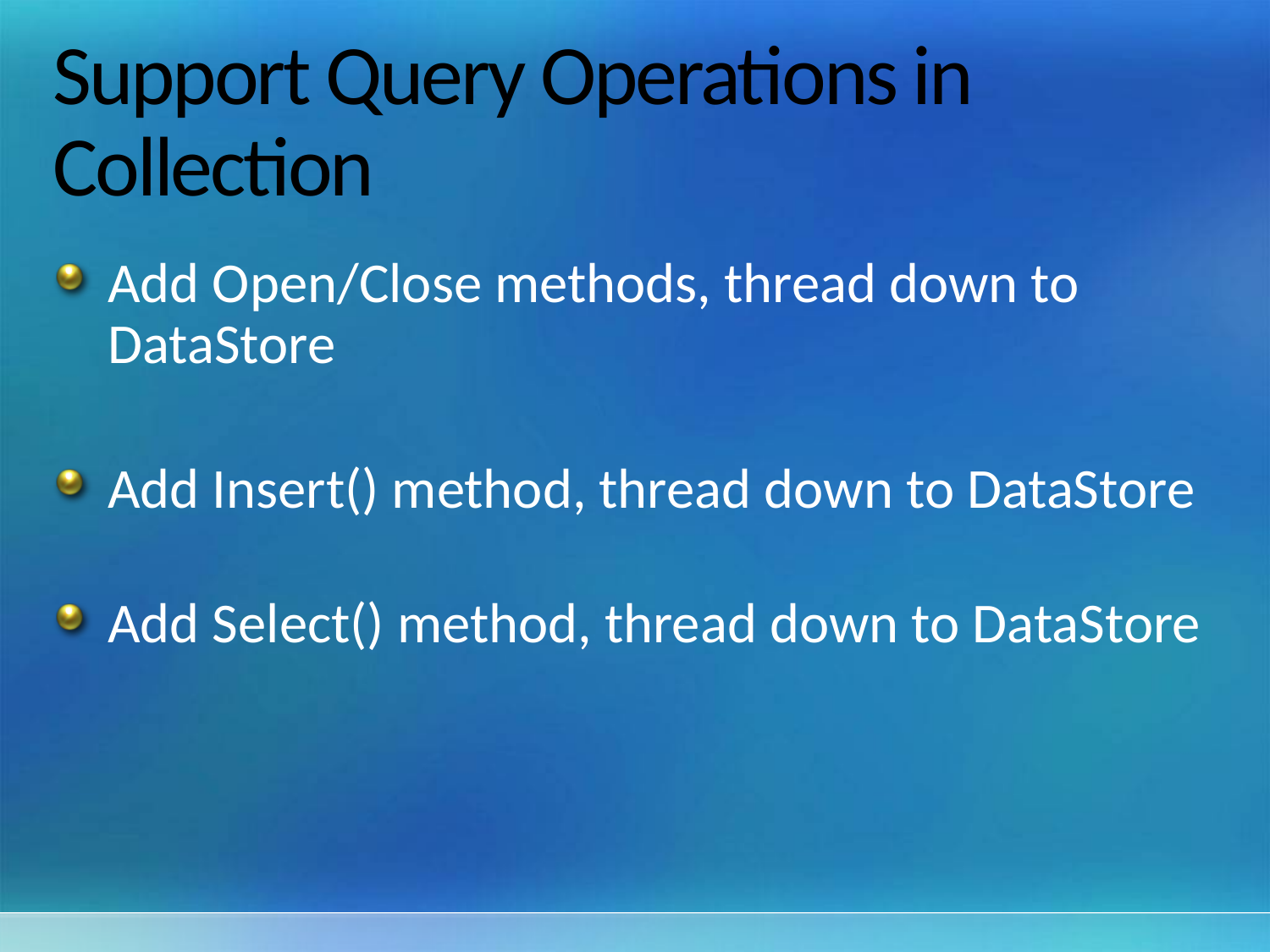

# Support Query Operations in Collection
Add Open/Close methods, thread down to DataStore

Add Insert() method, thread down to DataStore

Add Select() method, thread down to DataStore